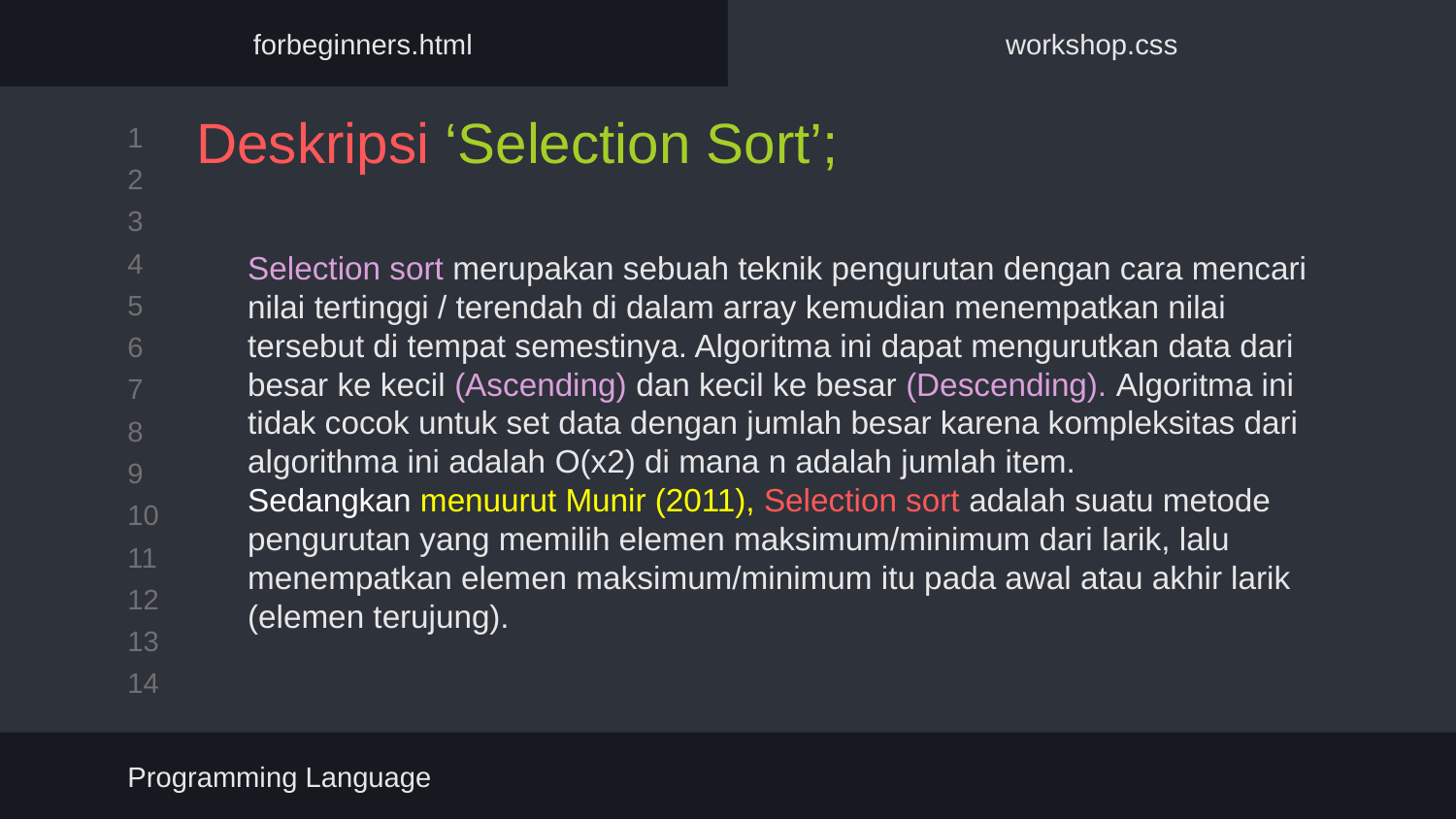

forbeginners.html
workshop.css
# Deskripsi ‘Selection Sort’;
Selection sort merupakan sebuah teknik pengurutan dengan cara mencari nilai tertinggi / terendah di dalam array kemudian menempatkan nilai tersebut di tempat semestinya. Algoritma ini dapat mengurutkan data dari besar ke kecil (Ascending) dan kecil ke besar (Descending). Algoritma ini tidak cocok untuk set data dengan jumlah besar karena kompleksitas dari algorithma ini adalah Ο(x2) di mana n adalah jumlah item.
Sedangkan menuurut Munir (2011), Selection sort adalah suatu metode pengurutan yang memilih elemen maksimum/minimum dari larik, lalu menempatkan elemen maksimum/minimum itu pada awal atau akhir larik (elemen terujung).
Programming Language